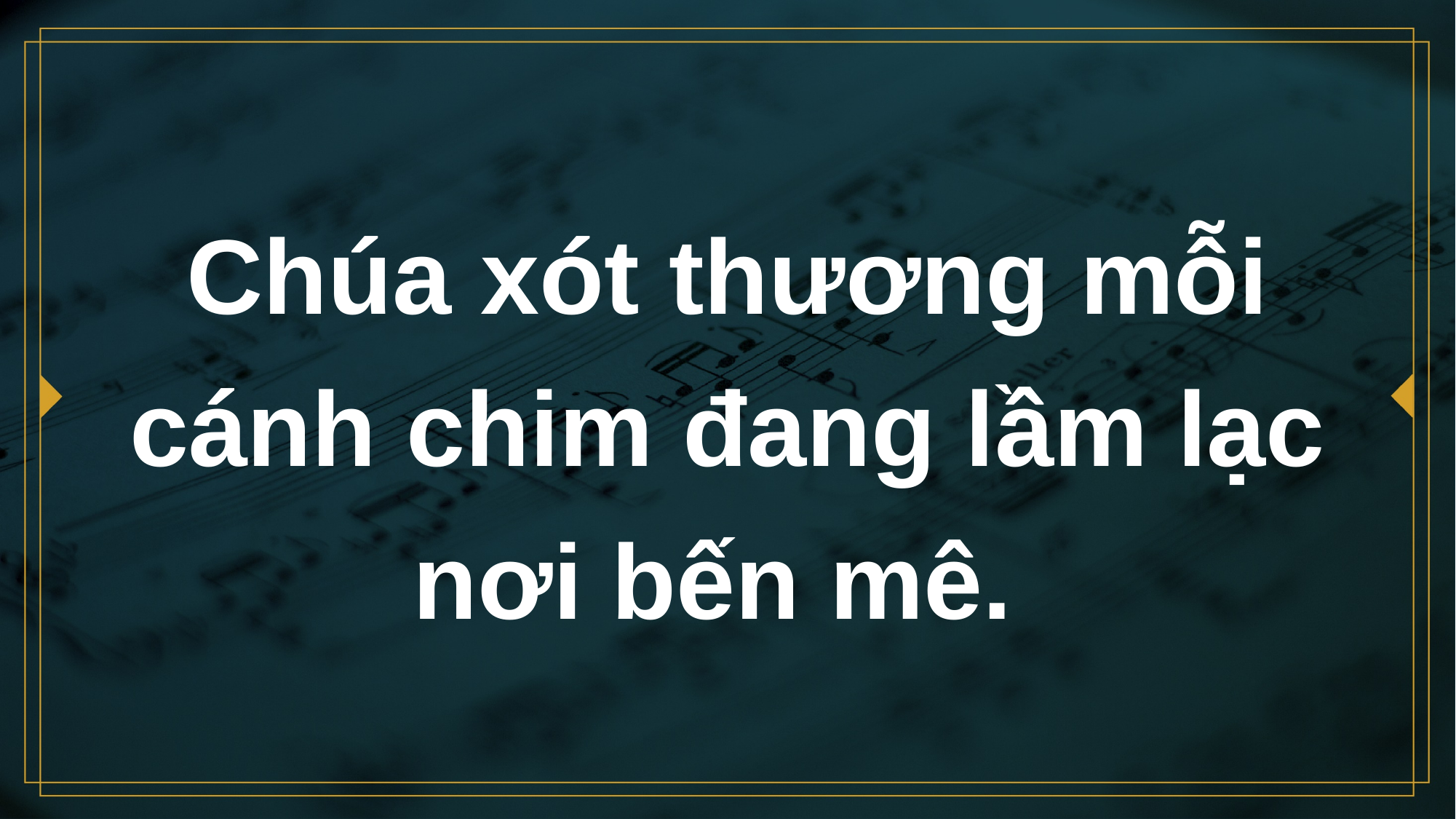

# Chúa xót thương mỗi cánh chim đang lầm lạc nơi bến mê.